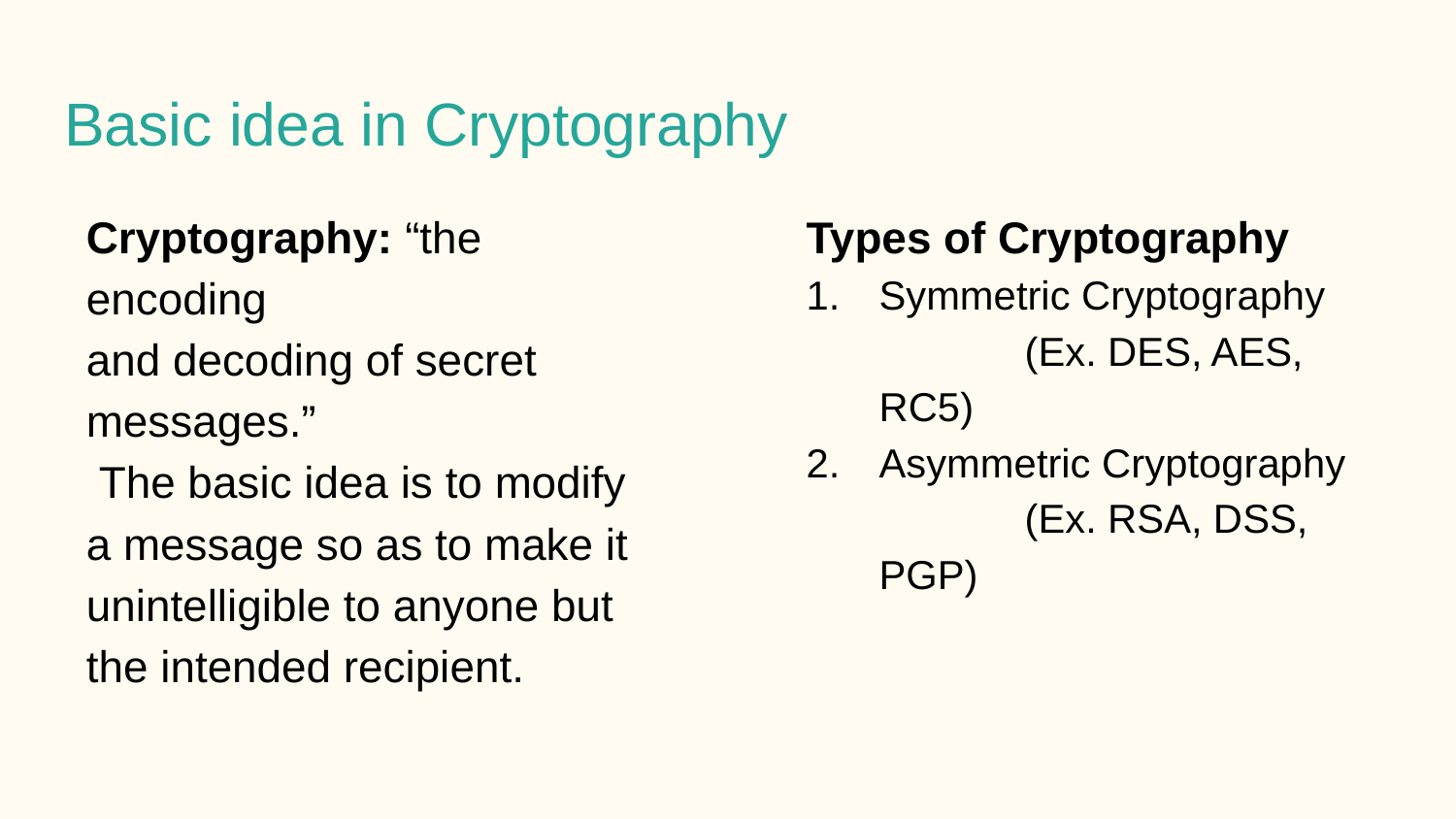

# Basic idea in Cryptography
Cryptography: “the encoding
and decoding of secret
messages.”
 The basic idea is to modify
a message so as to make it
unintelligible to anyone but
the intended recipient.
Types of Cryptography
Symmetric Cryptography	(Ex. DES, AES, RC5)
Asymmetric Cryptography  	(Ex. RSA, DSS, PGP)